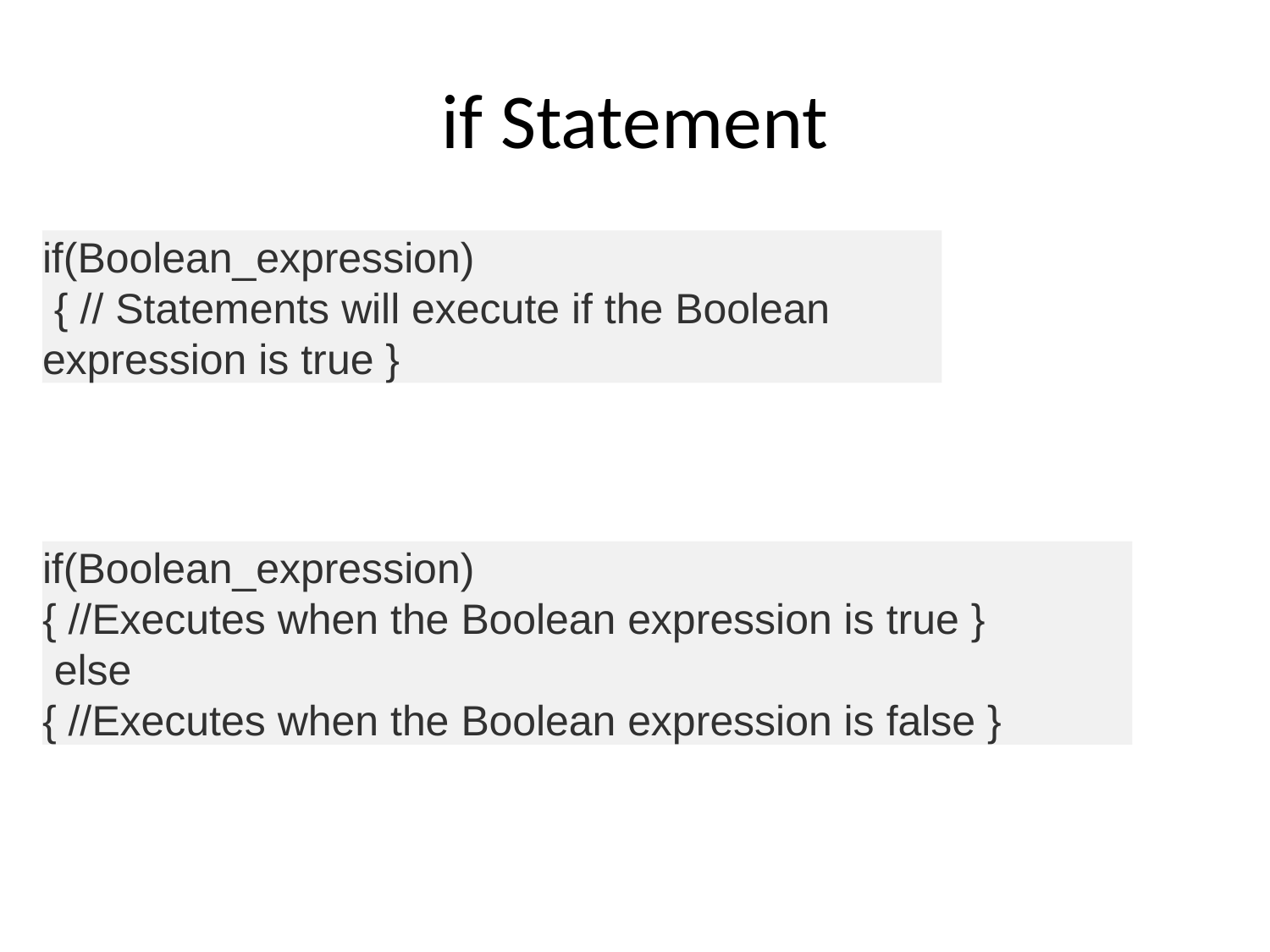

# if Statement
if(Boolean_expression)
 { // Statements will execute if the Boolean expression is true }
if(Boolean_expression)
{ //Executes when the Boolean expression is true }
 else
{ //Executes when the Boolean expression is false }